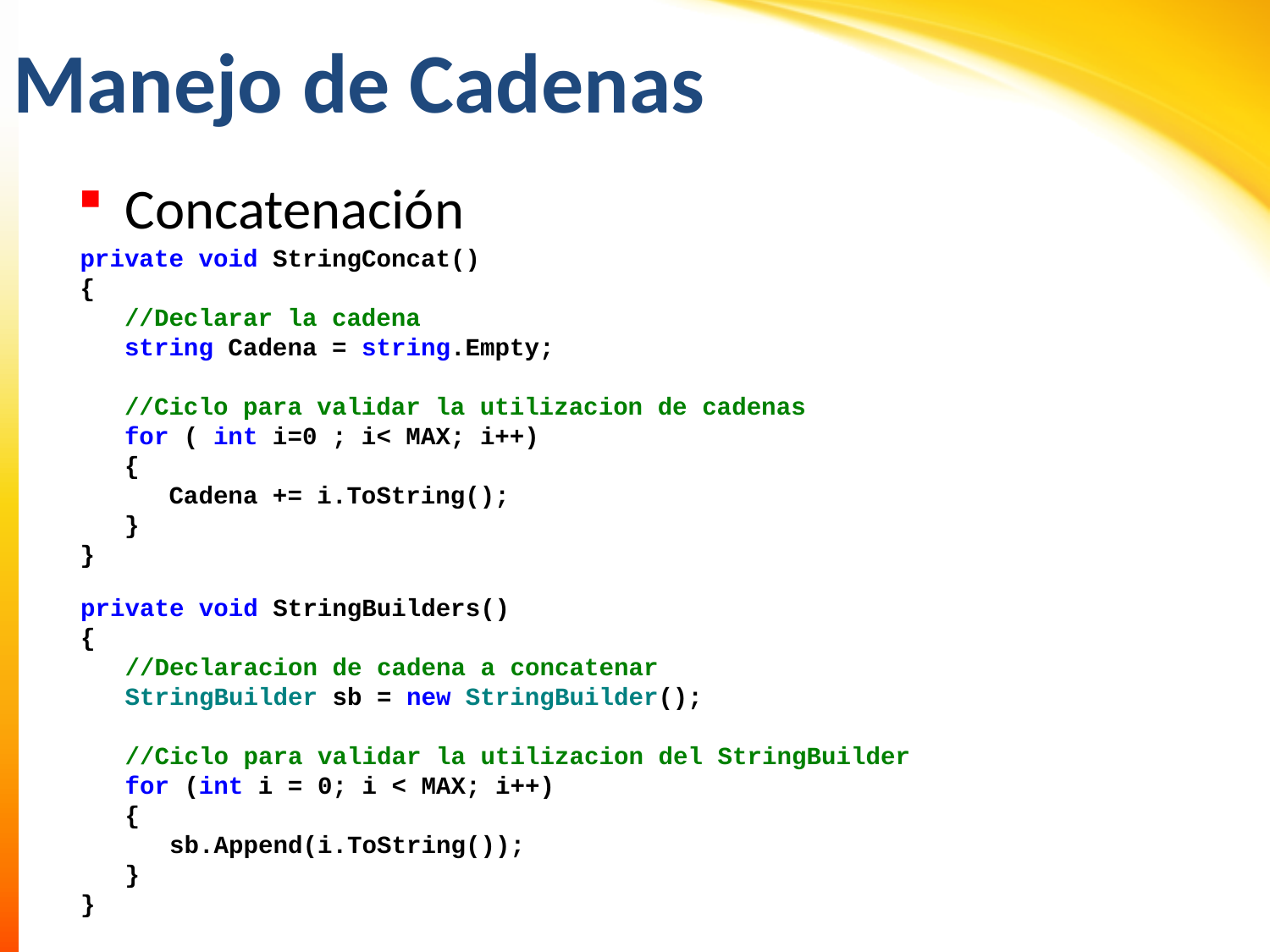

# Manejo de Cadenas
Concatenación
private void StringConcat()
{
   //Declarar la cadena
   string Cadena = string.Empty;

   //Ciclo para validar la utilizacion de cadenas
   for ( int i=0 ; i< MAX; i++)
   {
      Cadena += i.ToString();
   }
}
private void StringBuilders()
{
   //Declaracion de cadena a concatenar
   StringBuilder sb = new StringBuilder();

   //Ciclo para validar la utilizacion del StringBuilder
   for (int i = 0; i < MAX; i++)
   {
      sb.Append(i.ToString());
   }
}